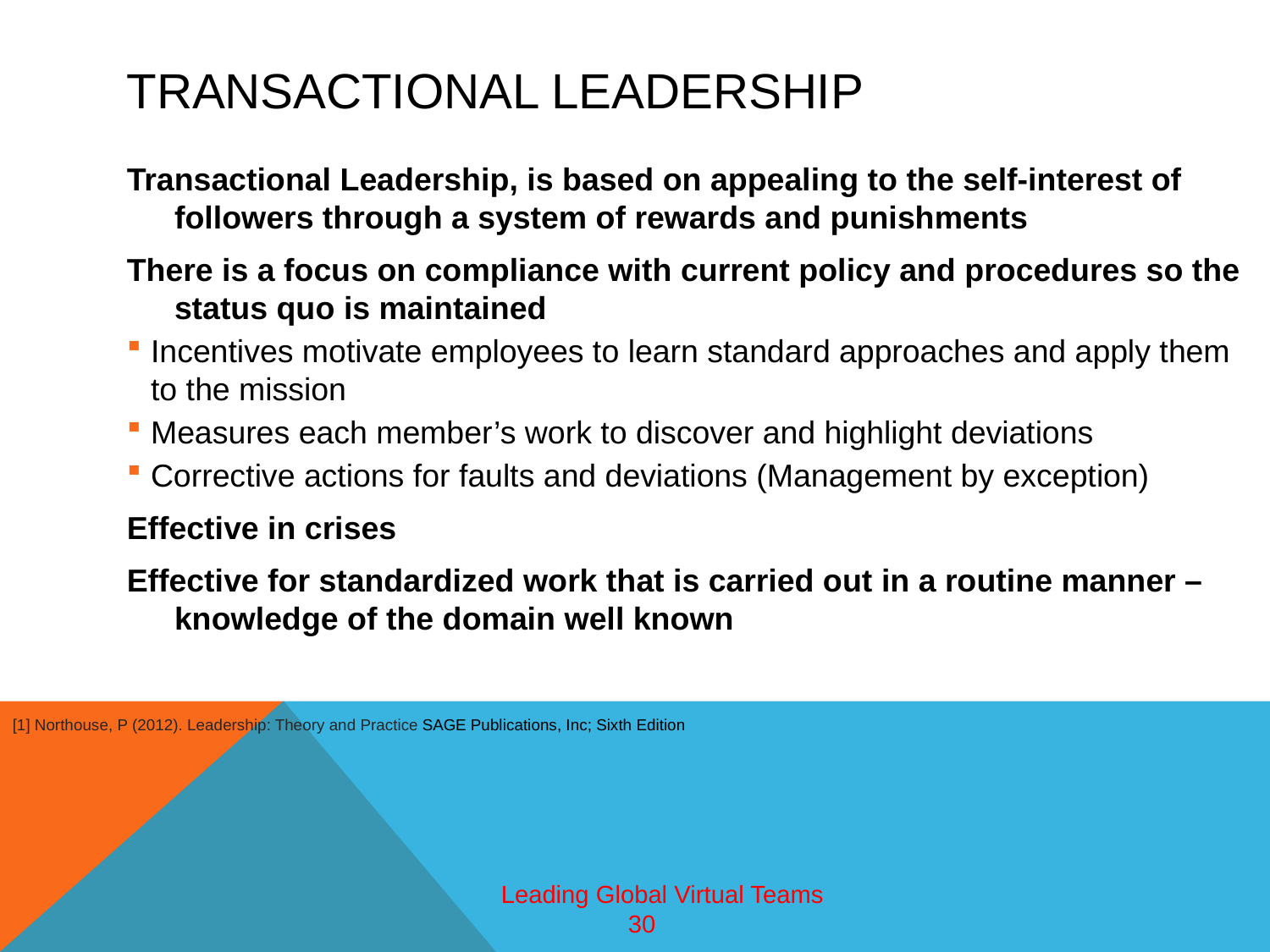

# Transactional Leadership
Transactional Leadership, is based on appealing to the self-interest of followers through a system of rewards and punishments
There is a focus on compliance with current policy and procedures so the status quo is maintained
Incentives motivate employees to learn standard approaches and apply them to the mission
Measures each member’s work to discover and highlight deviations
Corrective actions for faults and deviations (Management by exception)
Effective in crises
Effective for standardized work that is carried out in a routine manner – knowledge of the domain well known

[1] Northouse, P (2012). Leadership: Theory and Practice SAGE Publications, Inc; Sixth Edition